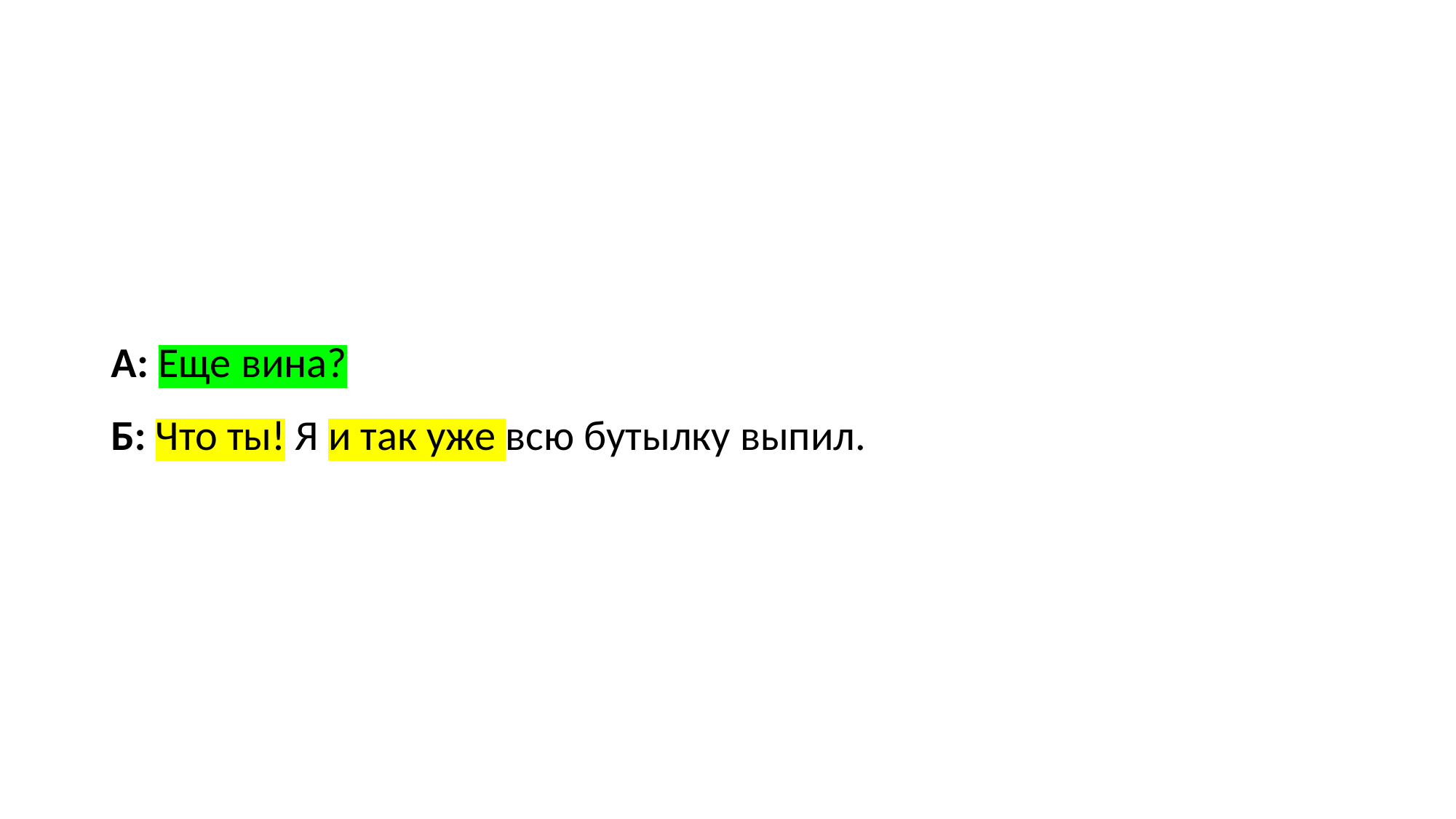

А: Еще вина?
Б: Что ты! Я и так уже всю бутылку выпил.